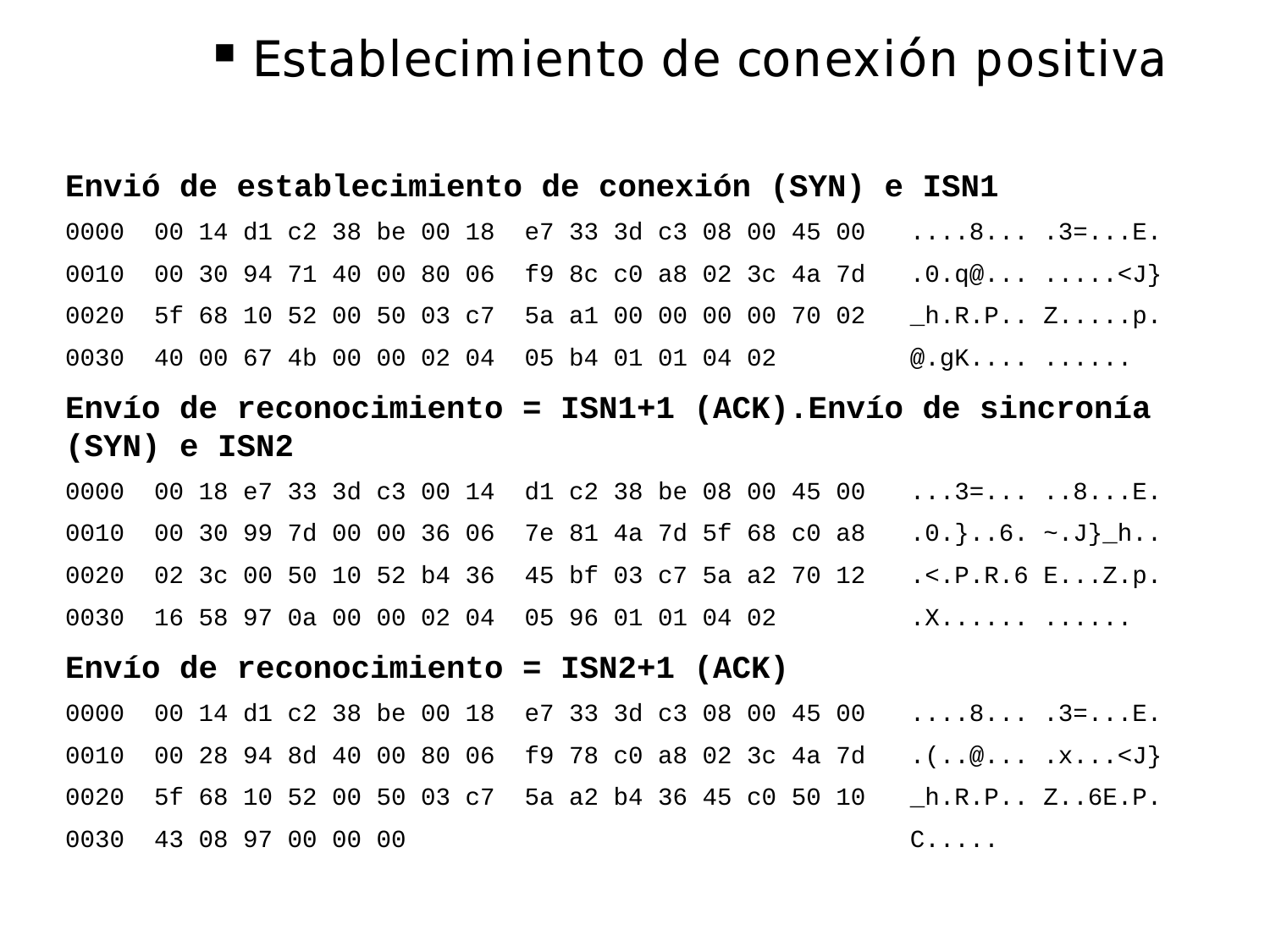

Establecimiento de conexión positiva
Envió de establecimiento de conexión (SYN) e ISN1
0000  00 14 d1 c2 38 be 00 18  e7 33 3d c3 08 00 45 00   ....8... .3=...E.
0010  00 30 94 71 40 00 80 06  f9 8c c0 a8 02 3c 4a 7d   .0.q@... .....<J}
0020  5f 68 10 52 00 50 03 c7  5a a1 00 00 00 00 70 02   _h.R.P.. Z.....p.
0030  40 00 67 4b 00 00 02 04  05 b4 01 01 04 02         @.gK.... ......
Envío de reconocimiento = ISN1+1 (ACK).Envío de sincronía (SYN) e ISN2
0000  00 18 e7 33 3d c3 00 14  d1 c2 38 be 08 00 45 00   ...3=... ..8...E.
0010  00 30 99 7d 00 00 36 06  7e 81 4a 7d 5f 68 c0 a8   .0.}..6. ~.J}_h..
0020  02 3c 00 50 10 52 b4 36  45 bf 03 c7 5a a2 70 12   .<.P.R.6 E...Z.p.
0030  16 58 97 0a 00 00 02 04  05 96 01 01 04 02         .X...... ......
Envío de reconocimiento = ISN2+1 (ACK)
0000  00 14 d1 c2 38 be 00 18  e7 33 3d c3 08 00 45 00   ....8... .3=...E.
0010  00 28 94 8d 40 00 80 06  f9 78 c0 a8 02 3c 4a 7d   .(..@... .x...<J}
0020  5f 68 10 52 00 50 03 c7  5a a2 b4 36 45 c0 50 10   _h.R.P.. Z..6E.P.
0030  43 08 97 00 00 00                                  C.....